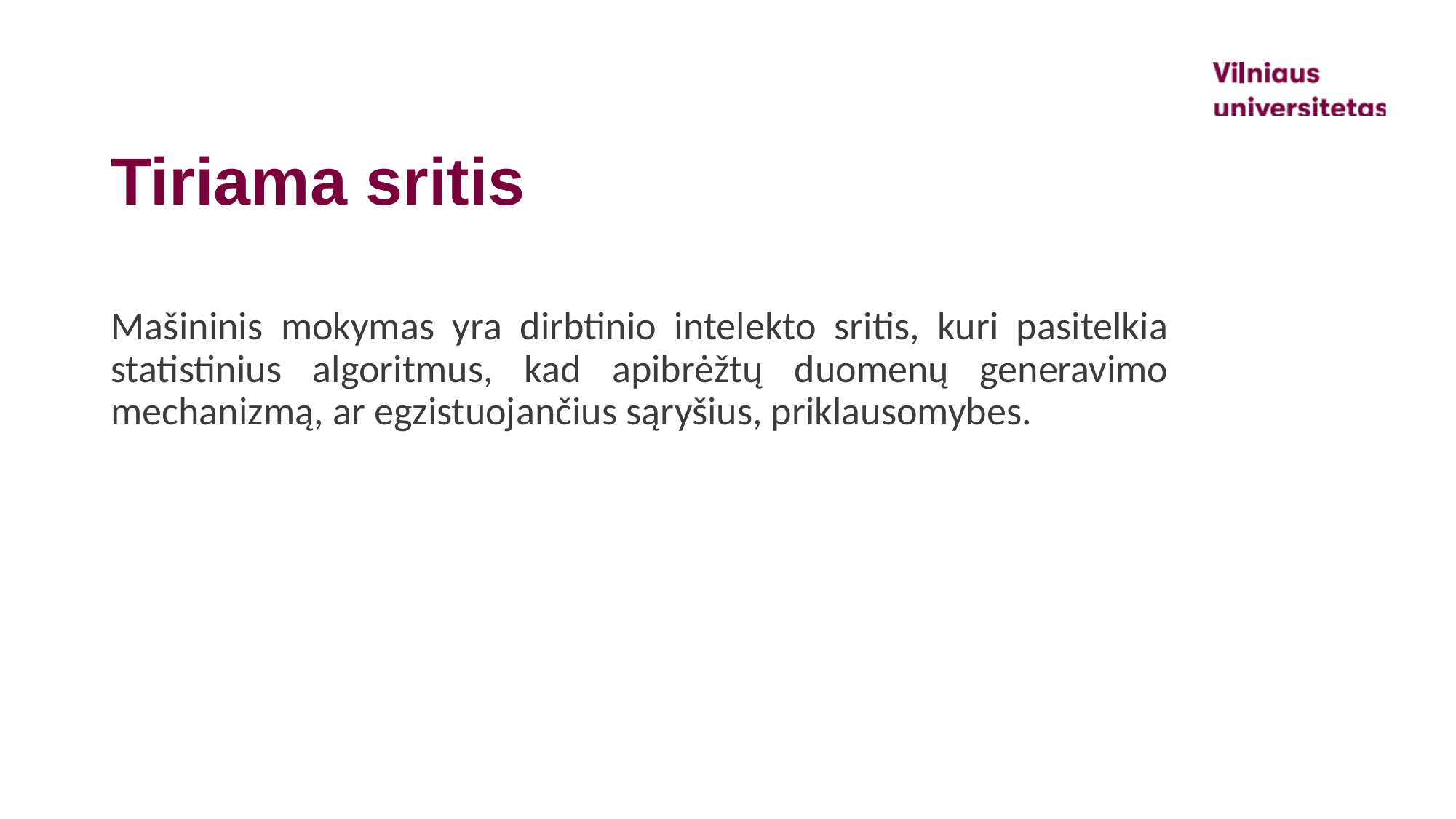

# Tiriama sritis
Mašininis mokymas yra dirbtinio intelekto sritis, kuri pasitelkia statistinius algoritmus, kad apibrėžtų duomenų generavimo mechanizmą, ar egzistuojančius sąryšius, priklausomybes.